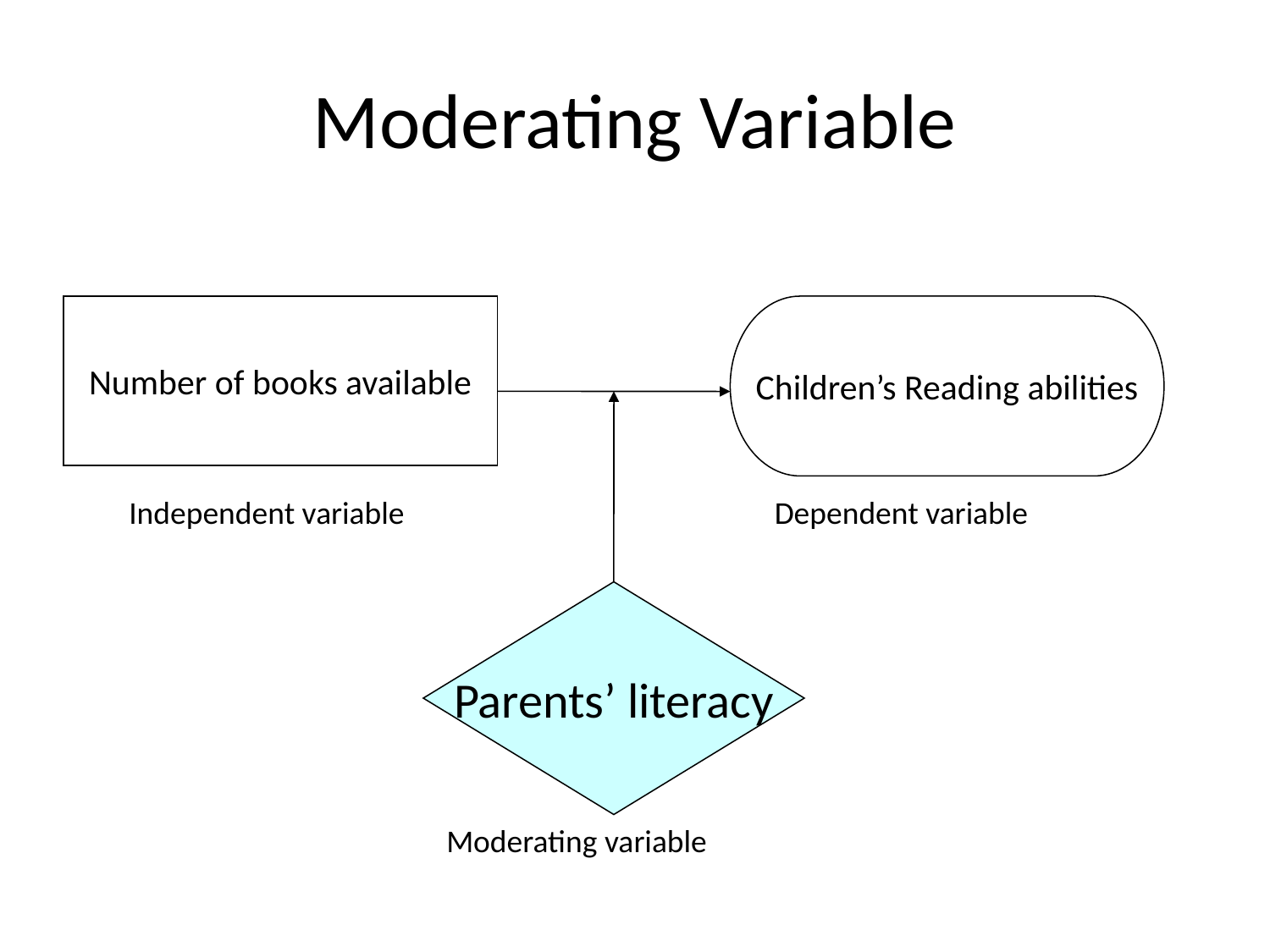

# Moderating Variable
Number of books available
Children’s Reading abilities

Independent variable
Dependent variable
Parents’ literacy
Moderating variable